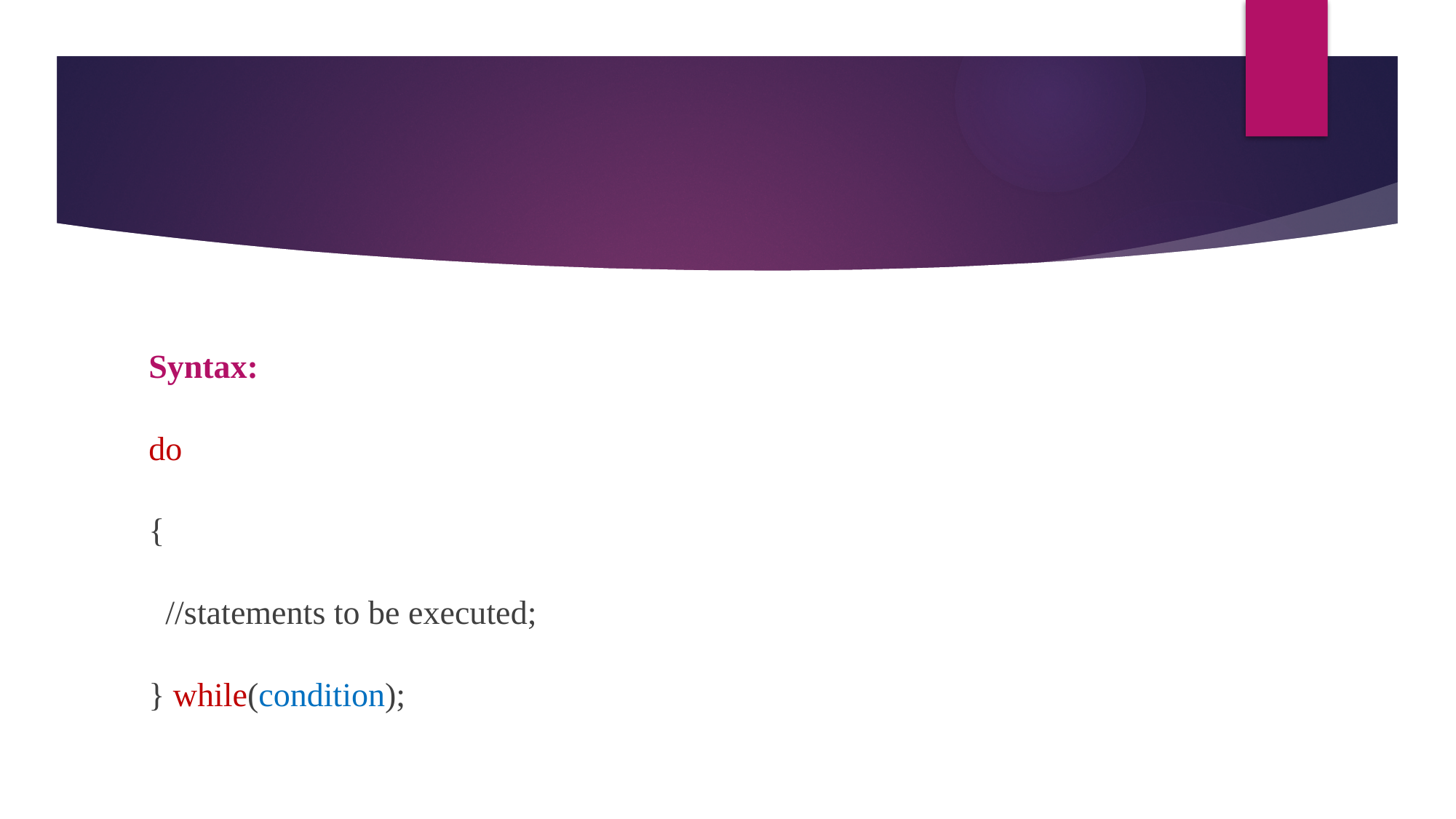

Syntax:
do
{
  //statements to be executed;
} while(condition);